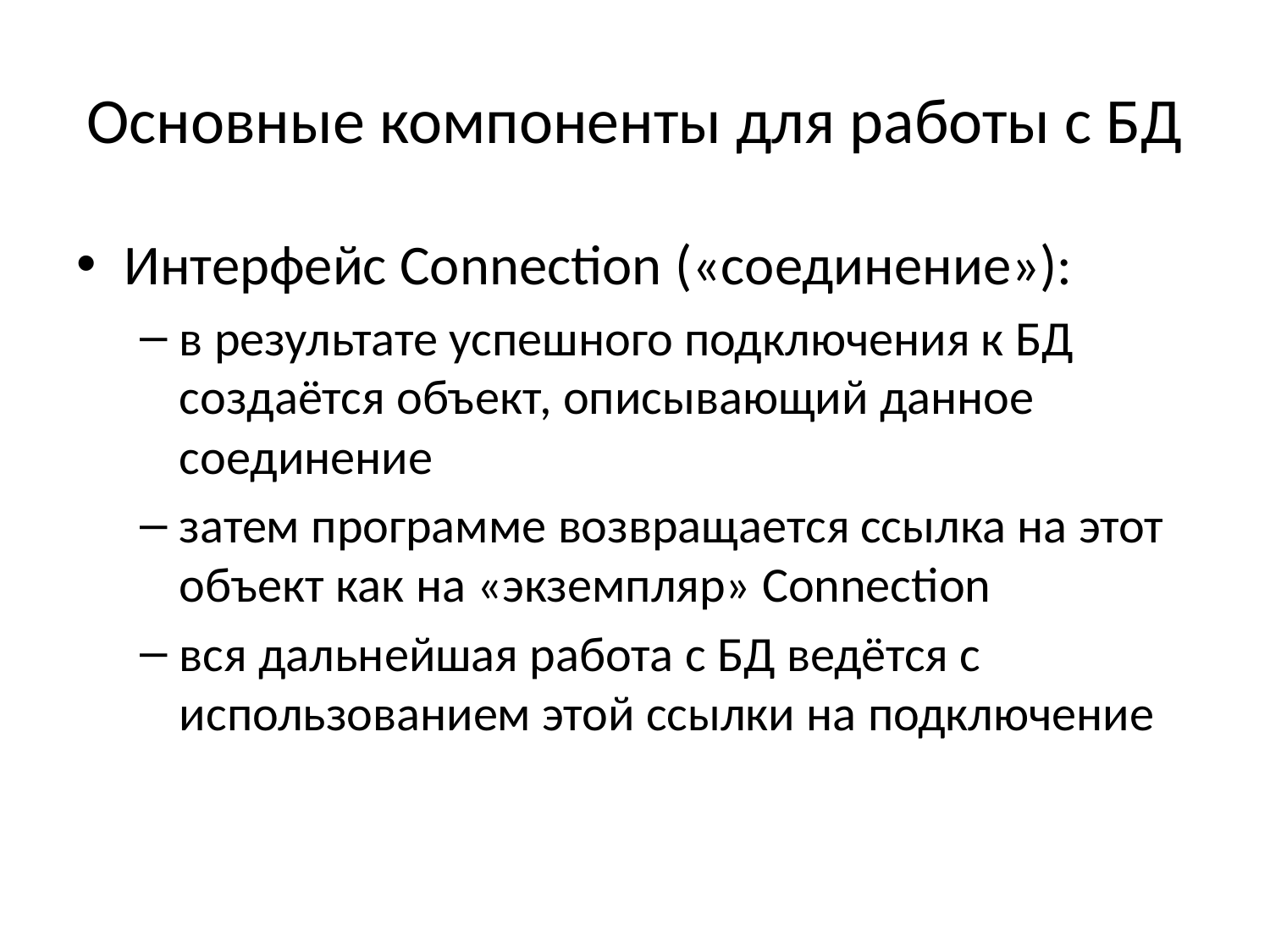

# Основные компоненты для работы с БД
Интерфейс Connection («соединение»):
в результате успешного подключения к БД создаётся объект, описывающий данное соединение
затем программе возвращается ссылка на этот объект как на «экземпляр» Connection
вся дальнейшая работа с БД ведётся с использованием этой ссылки на подключение